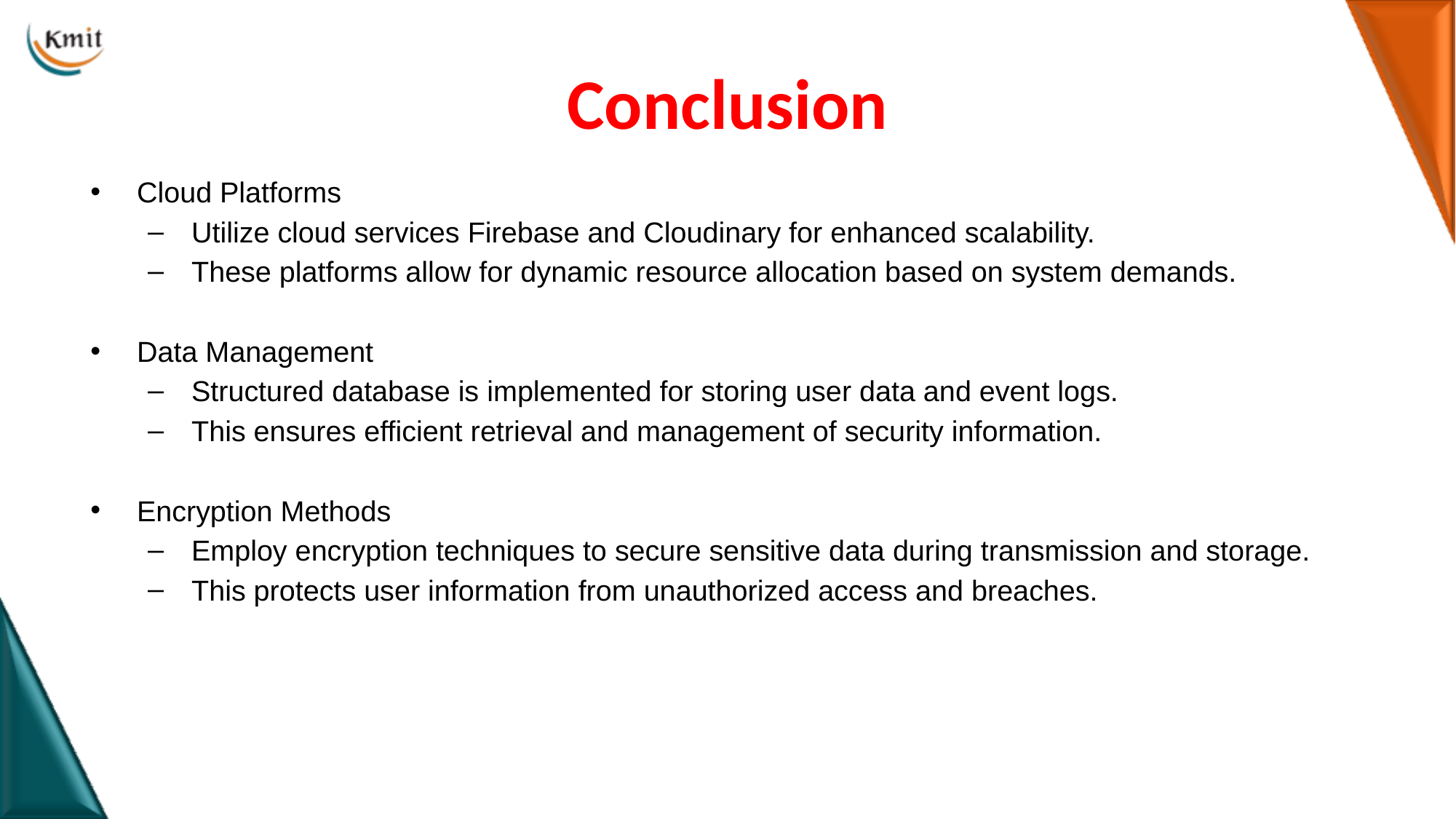

Conclusion
Cloud Platforms
Utilize cloud services Firebase and Cloudinary for enhanced scalability.
These platforms allow for dynamic resource allocation based on system demands.

Data Management
Structured database is implemented for storing user data and event logs.
This ensures efficient retrieval and management of security information.

Encryption Methods
Employ encryption techniques to secure sensitive data during transmission and storage.
This protects user information from unauthorized access and breaches.